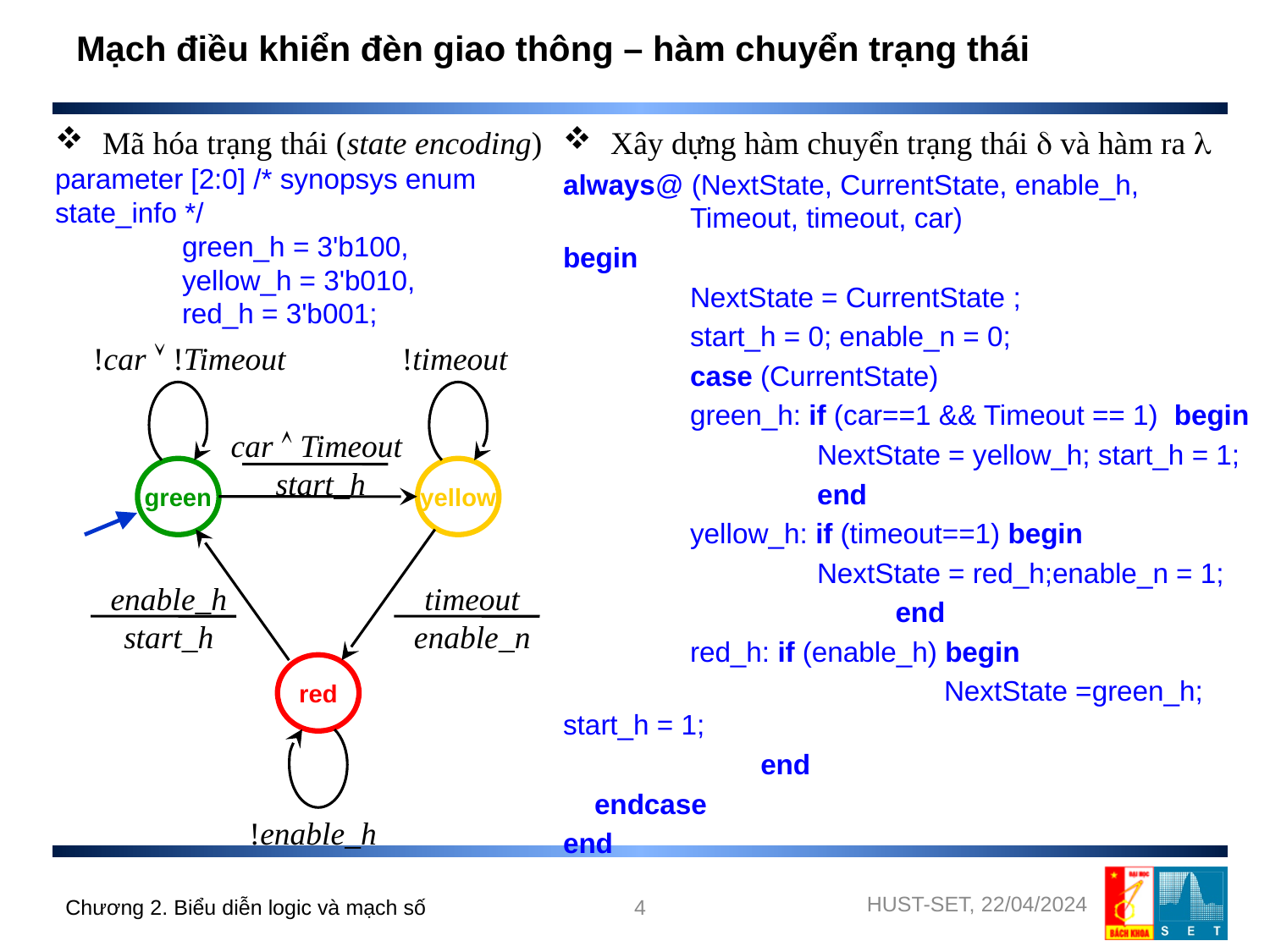

# Mạch điều khiển đèn giao thông – hàm chuyển trạng thái
Mã hóa trạng thái (state encoding)
parameter [2:0] /* synopsys enum state_info */
	green_h = 3'b100,
	yellow_h = 3'b010,
	red_h = 3'b001;
Xây dựng hàm chuyển trạng thái δ và hàm ra λ
always@ (NextState, CurrentState, enable_h, 		Timeout, timeout, car)
begin
	NextState = CurrentState ;
	start_h = 0; enable_n = 0;
	case (CurrentState)
    	green_h: if (car==1 && Timeout == 1)  begin
                		NextState = yellow_h; start_h = 1;
             		end
    	yellow_h: if (timeout==1) begin
                		NextState = red_h;enable_n = 1;
		          end
	red_h: if (enable_h) begin
              			NextState =green_h; start_h = 1;
	         end
    endcase
end

!car ∨ !Timeout
!timeout

car ∧ Timeout
start_h

green
yellow

enable_h
start_h

timeout
enable_n

red

!enable_h
HUST-SET, 22/04/2024
4
Chương 2. Biểu diễn logic và mạch số